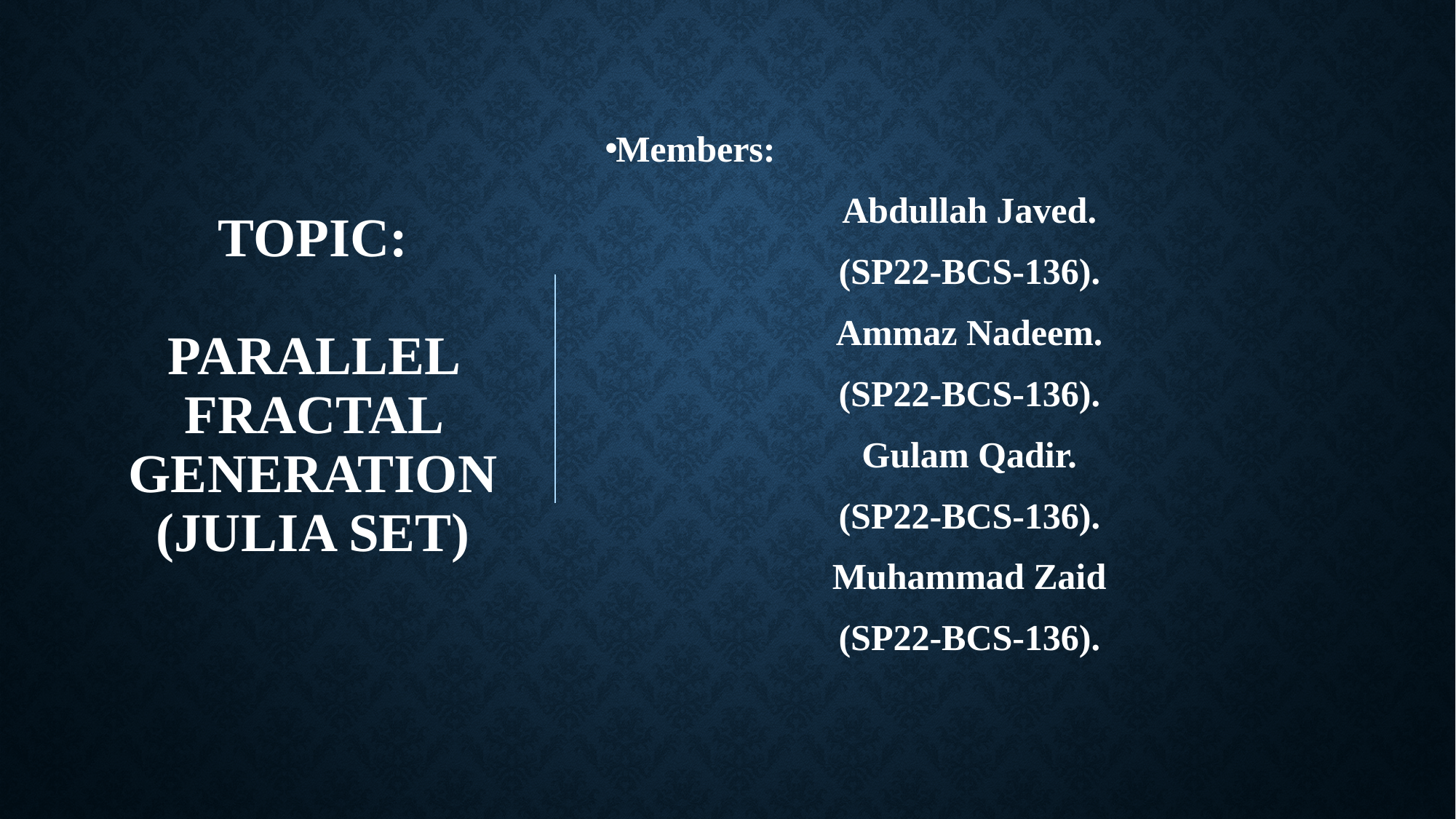

# Topic: Parallel Fractal Generation (Julia Set)
Members:
Abdullah Javed.
(SP22-BCS-136).
Ammaz Nadeem.
(SP22-BCS-136).
Gulam Qadir.
(SP22-BCS-136).
Muhammad Zaid
(SP22-BCS-136).